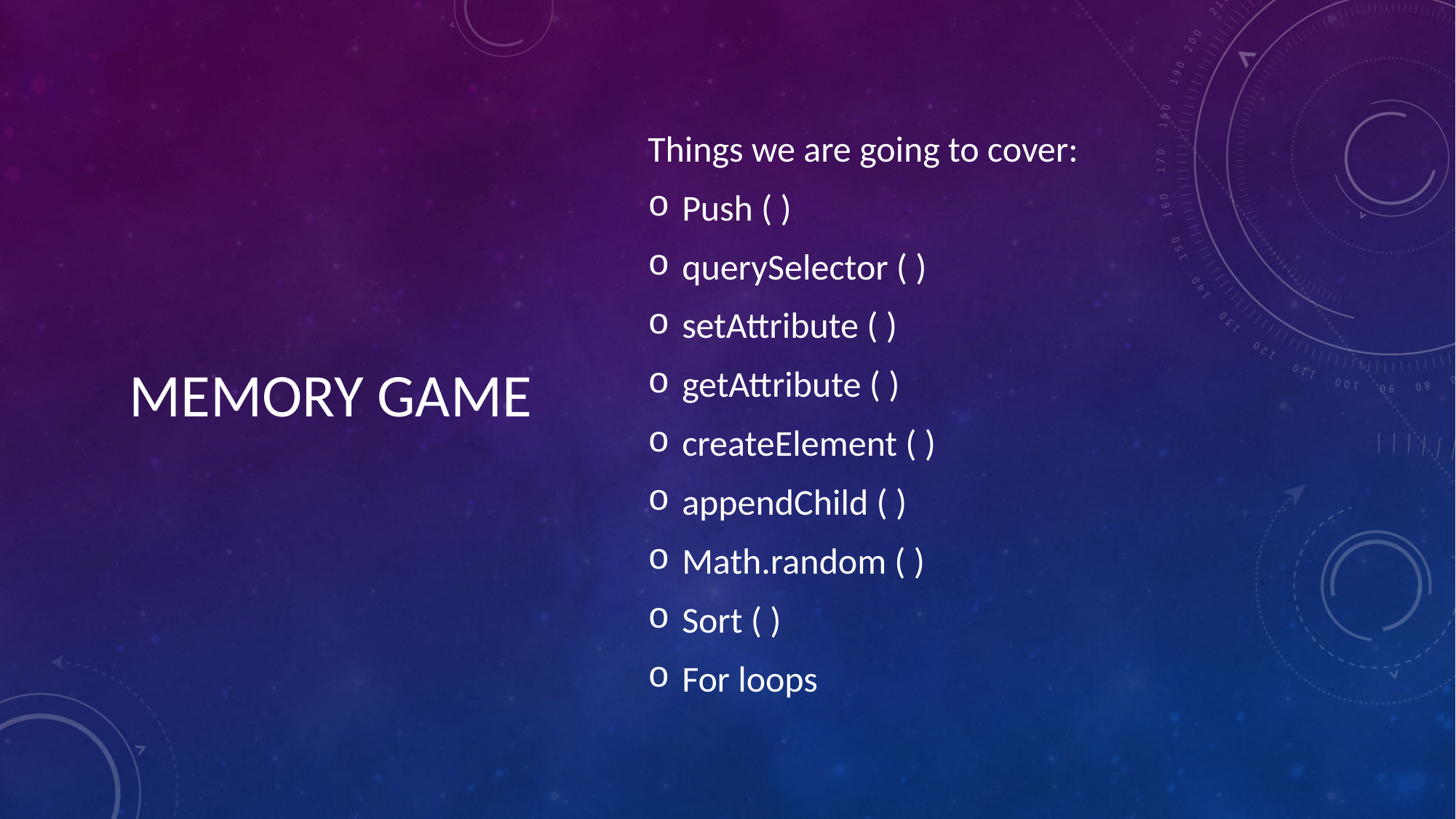

Things we are going to cover:
Push ( )
querySelector ( )
setAttribute ( )
getAttribute ( )
createElement ( )
appendChild ( )
Math.random ( )
Sort ( )
For loops

# Memory game